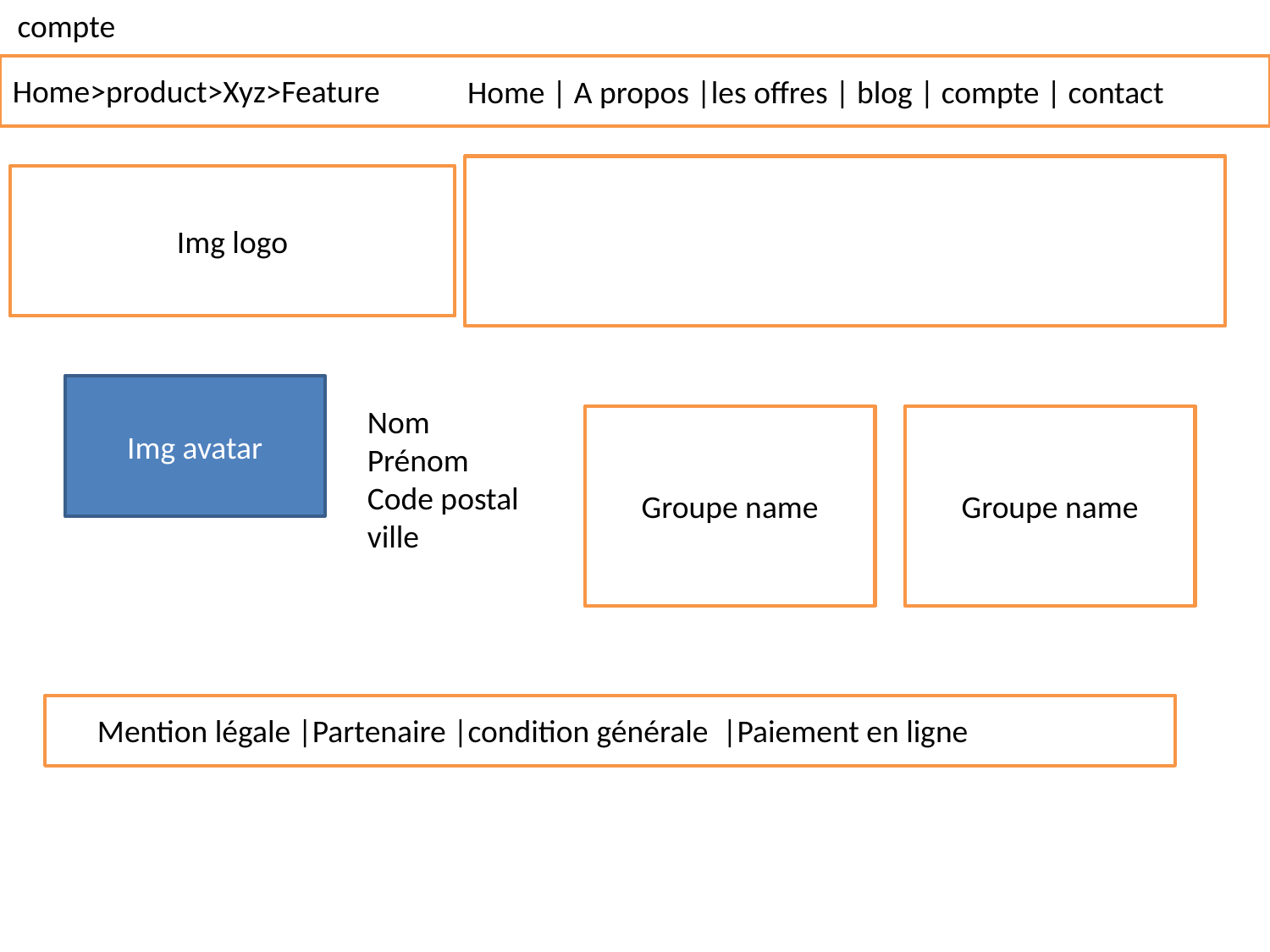

compte

Home>product>Xyz>Feature
Home | A propos |les offres | blog | compte | contact

Img logo
Img avatar
Nom
Prénom
Code postal
ville
Groupe name
Groupe name

Mention légale |Partenaire |condition générale  |Paiement en ligne